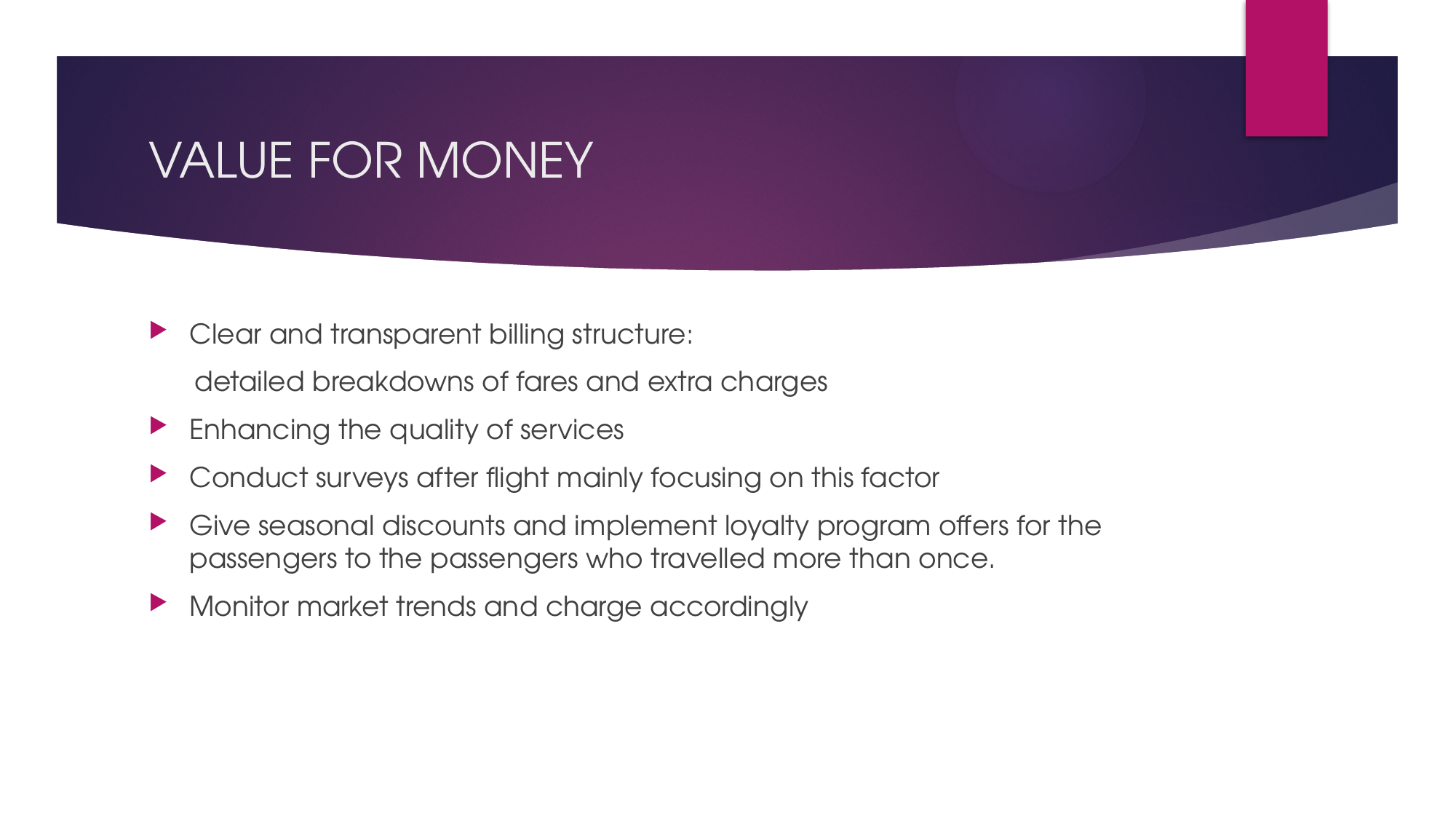

# VALUE FOR MONEY
Clear and transparent billing structure:
      detailed breakdowns of fares and extra charges
Enhancing the quality of services
Conduct surveys after flight mainly focusing on this factor
Give seasonal discounts and implement loyalty program offers for the passengers to the passengers who travelled more than once.
Monitor market trends and charge accordingly